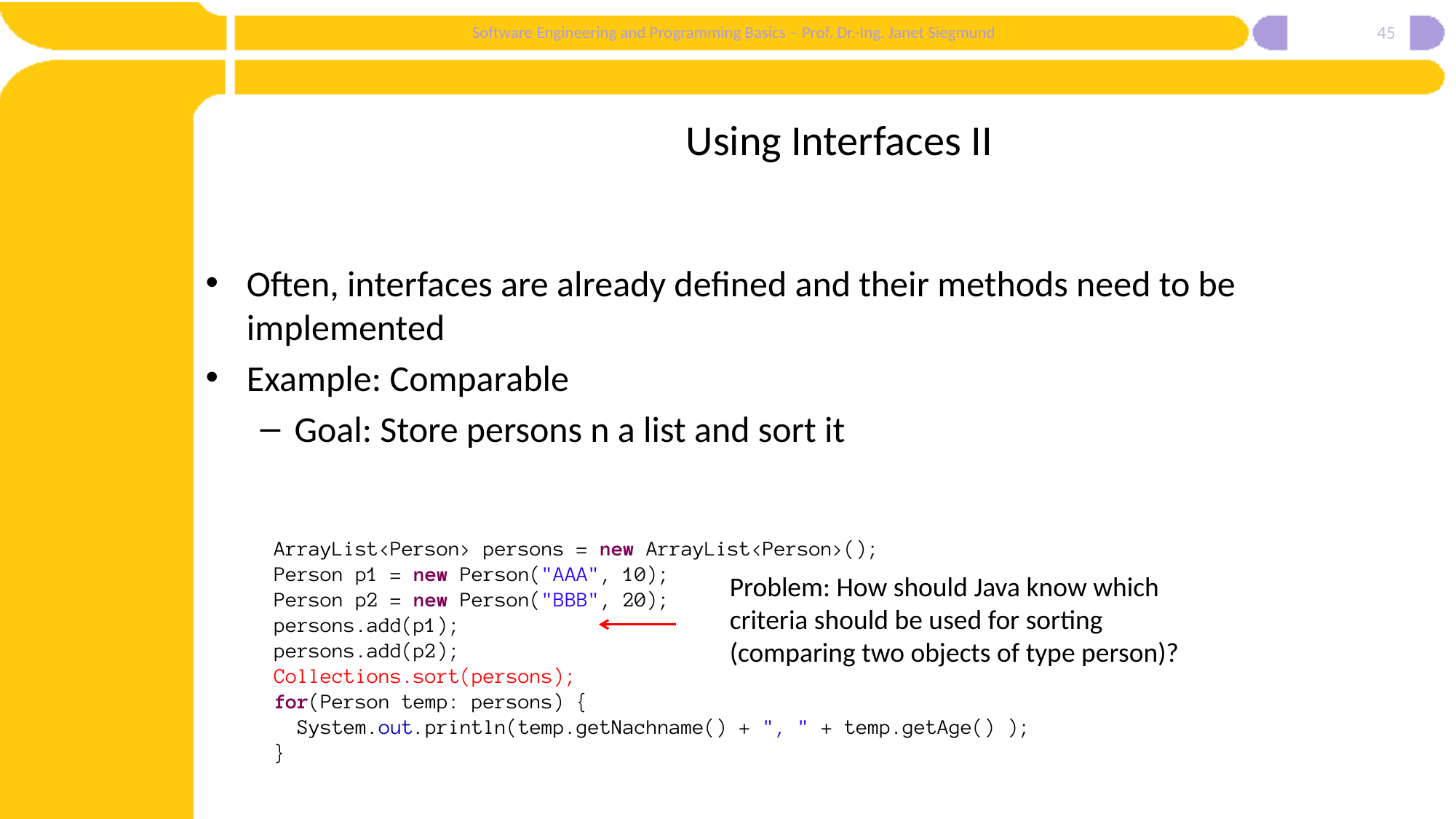

45
# Using Interfaces II
Often, interfaces are already defined and their methods need to be implemented
Example: Comparable
Goal: Store persons n a list and sort it

ArrayList<Person> persons = new ArrayList<Person>();
Person p1 = new Person("AAA", 10);
Person p2 = new Person("BBB", 20);
persons.add(p1);
persons.add(p2);
Collections.sort(persons);
for(Person temp: persons) {
  System.out.println(temp.getNachname() + ", " + temp.getAge() );
}
Problem: How should Java know which criteria should be used for sorting (comparing two objects of type person)?